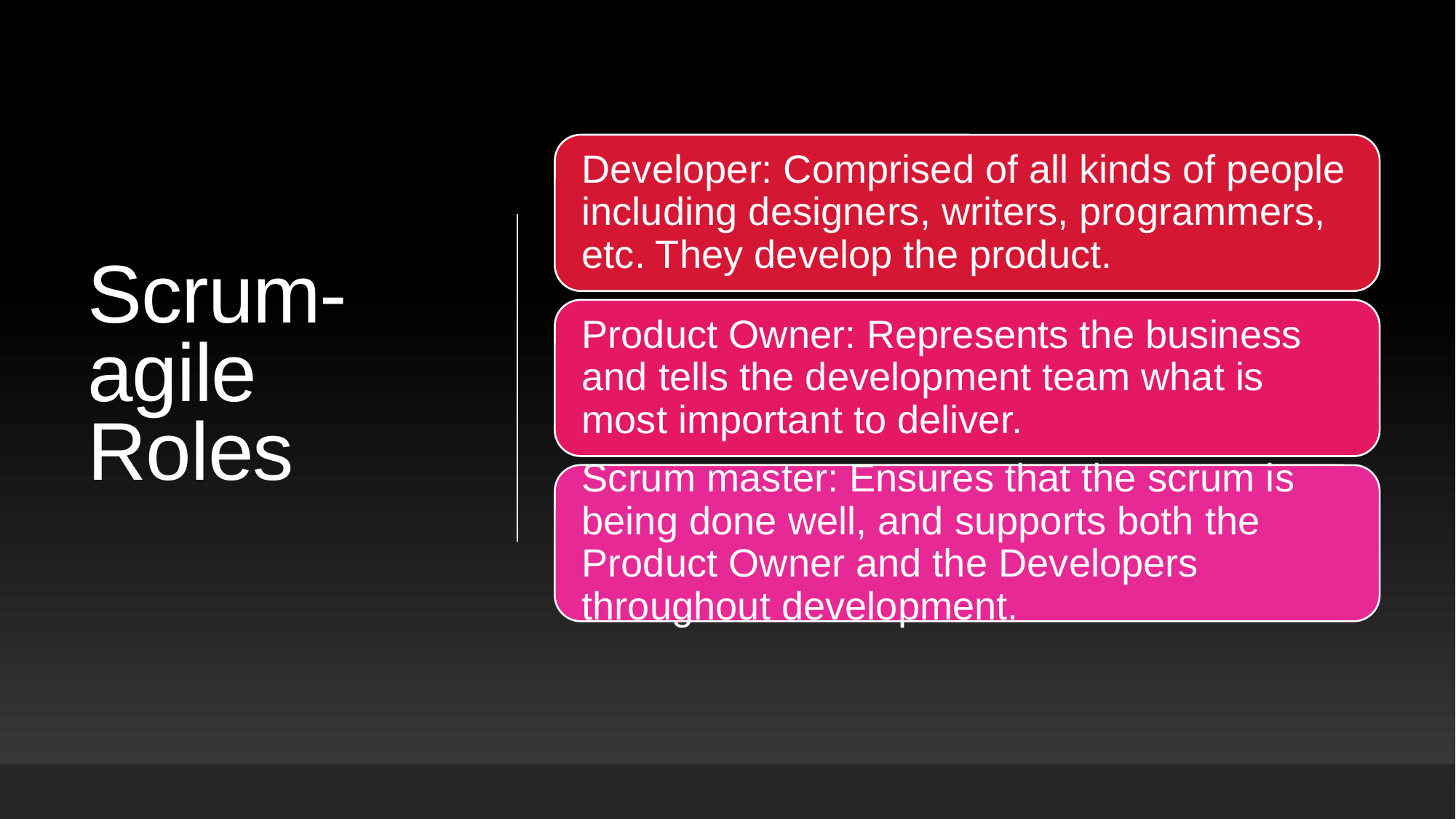

# Scrum-agile Roles
Developer: Comprised of all kinds of people including designers, writers, programmers, etc. They develop the product.
Product Owner: Represents the business and tells the development team what is most important to deliver.
Scrum master: Ensures that the scrum is being done well, and supports both the Product Owner and the Developers throughout development.